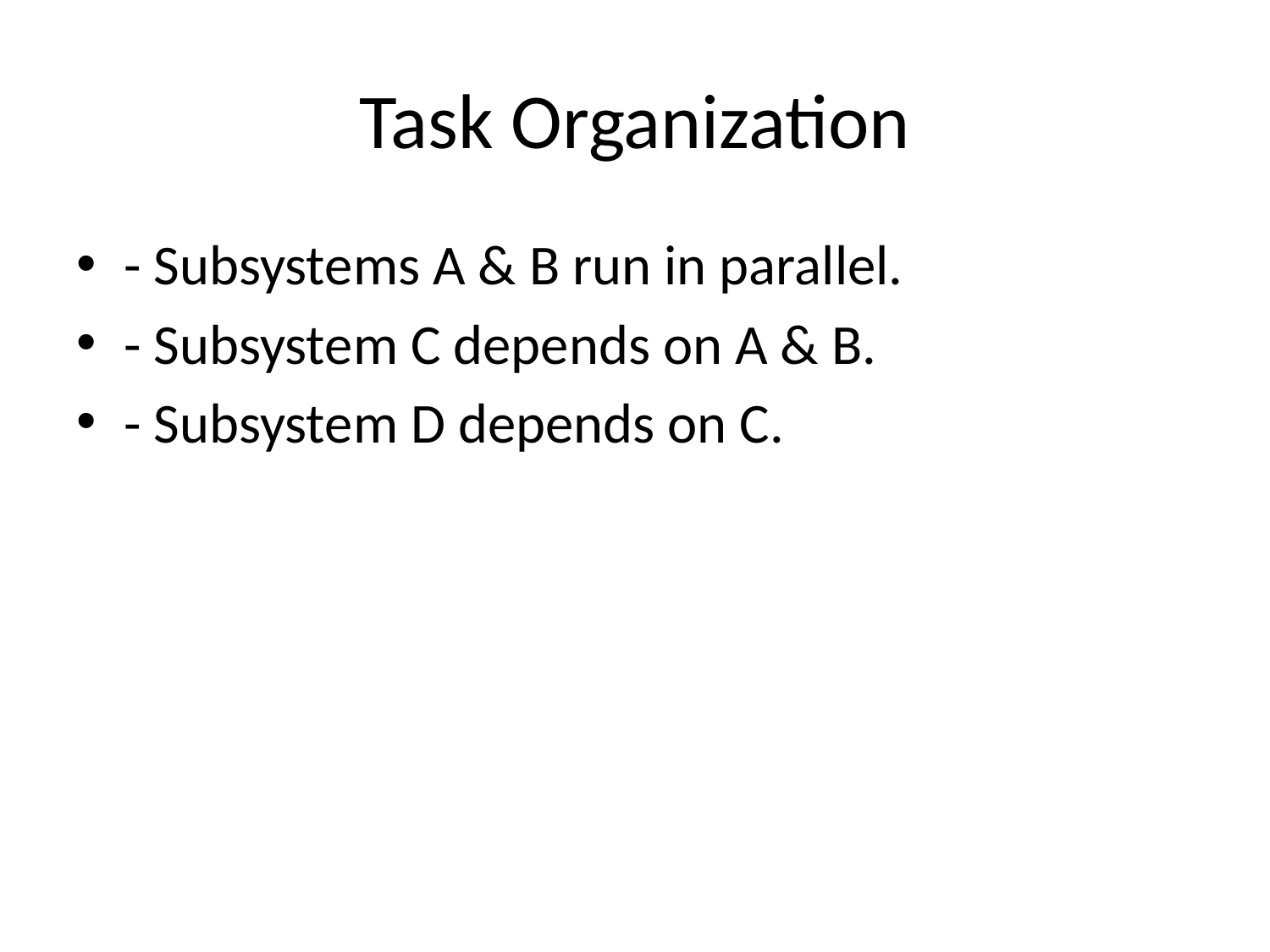

# Task Organization
- Subsystems A & B run in parallel.
- Subsystem C depends on A & B.
- Subsystem D depends on C.